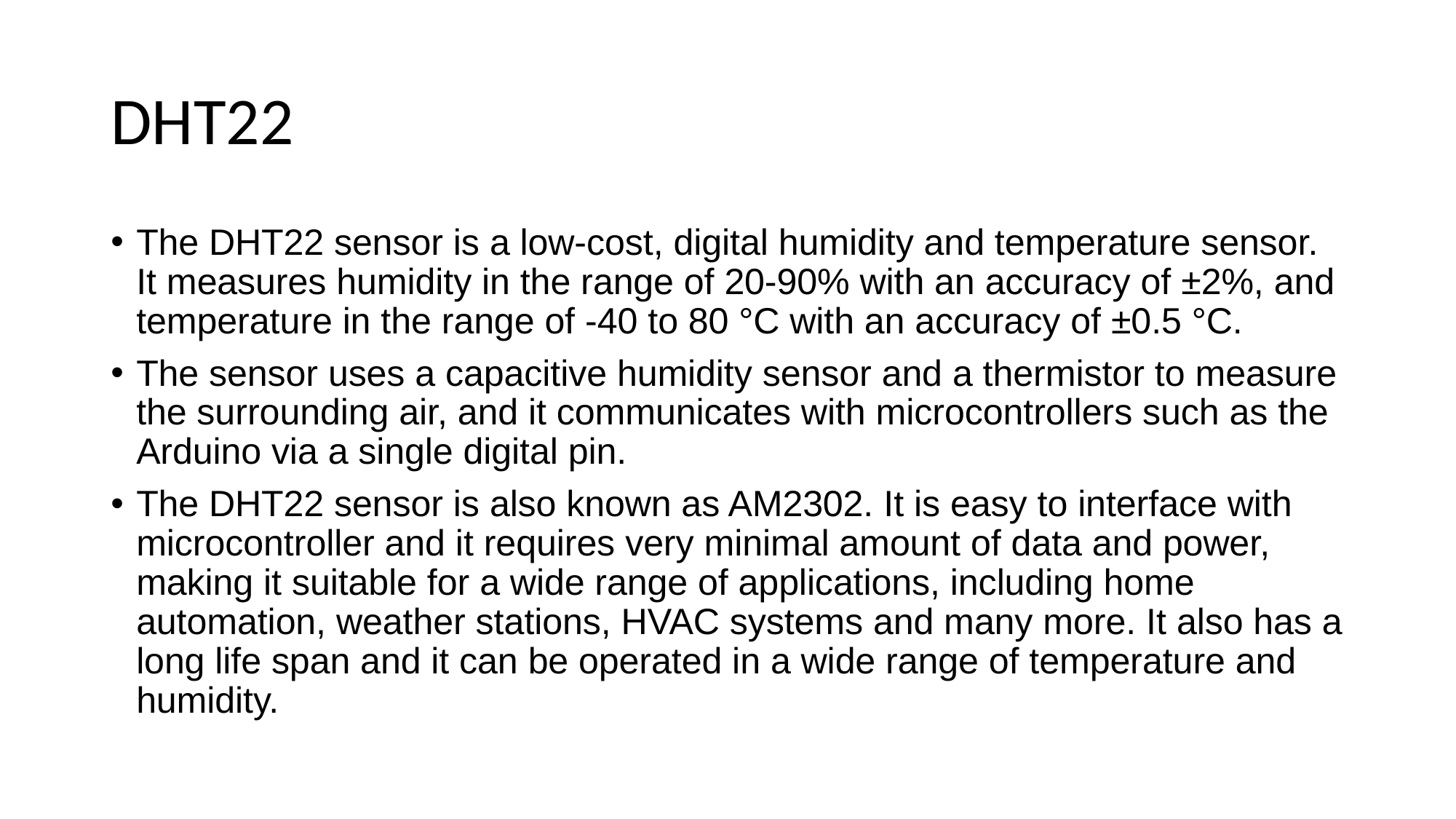

# DHT22
The DHT22 sensor is a low-cost, digital humidity and temperature sensor. It measures humidity in the range of 20-90% with an accuracy of ±2%, and temperature in the range of -40 to 80 °C with an accuracy of ±0.5 °C.
The sensor uses a capacitive humidity sensor and a thermistor to measure the surrounding air, and it communicates with microcontrollers such as the Arduino via a single digital pin.
The DHT22 sensor is also known as AM2302. It is easy to interface with microcontroller and it requires very minimal amount of data and power, making it suitable for a wide range of applications, including home automation, weather stations, HVAC systems and many more. It also has a long life span and it can be operated in a wide range of temperature and humidity.